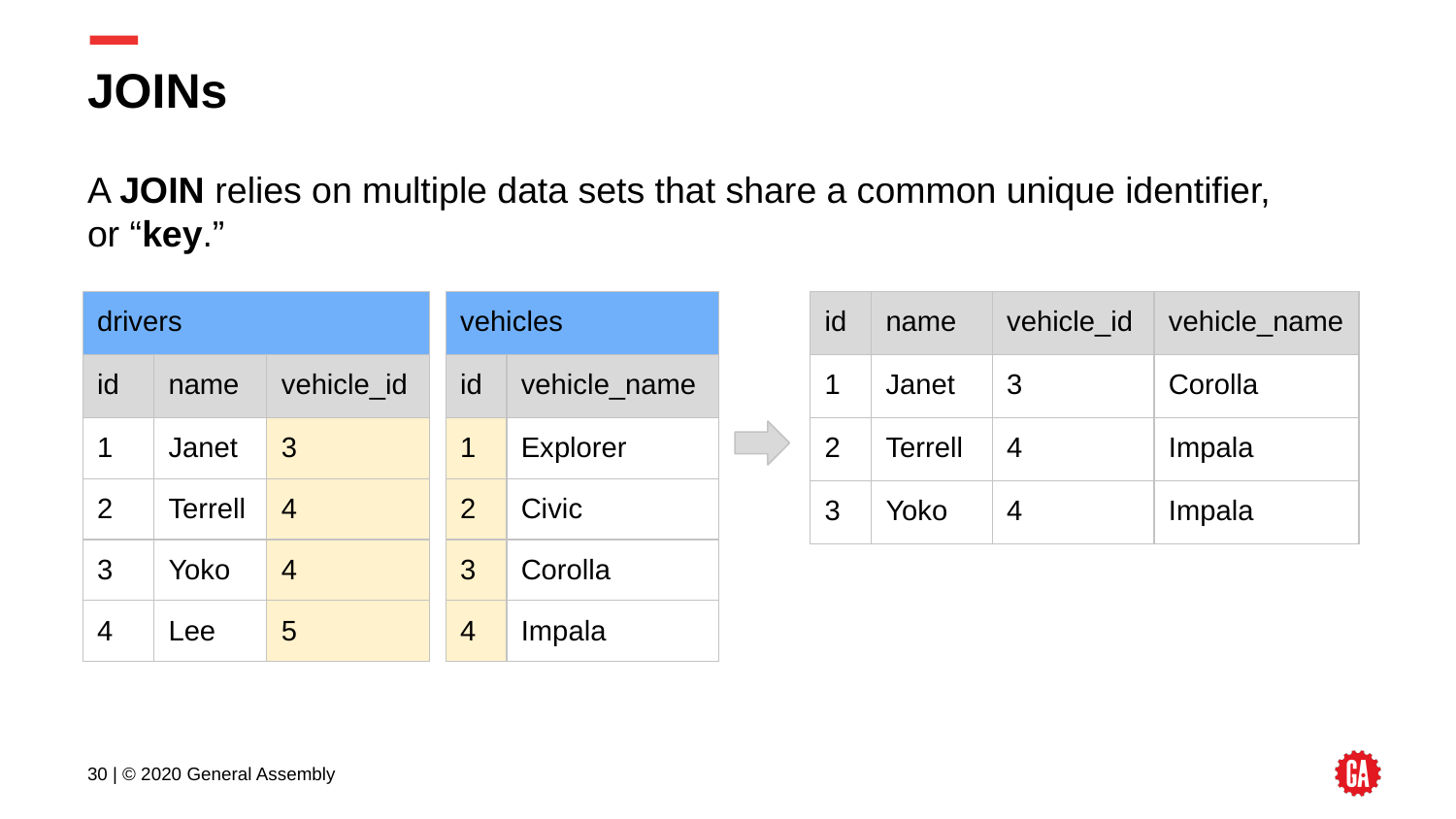

# JOINs
A JOIN relies on multiple data sets that share a common unique identifier,
or “key.”

| drivers |  |  |
| --- | --- | --- |
| id | name | vehicle\_id |
| 1 | Janet | 3 |
| 2 | Terrell | 4 |
| 3 | Yoko | 4 |
| 4 | Lee | 5 |
| vehicles |  |
| --- | --- |
| id | vehicle\_name |
| 1 | Explorer |
| 2 | Civic |
| 3 | Corolla |
| 4 | Impala |
| id | name | vehicle\_id | vehicle\_name |
| --- | --- | --- | --- |
| 1 | Janet | 3 | Corolla |
| 2 | Terrell | 4 | Impala |
| 3 | Yoko | 4 | Impala |

30 | © 2020 General Assembly